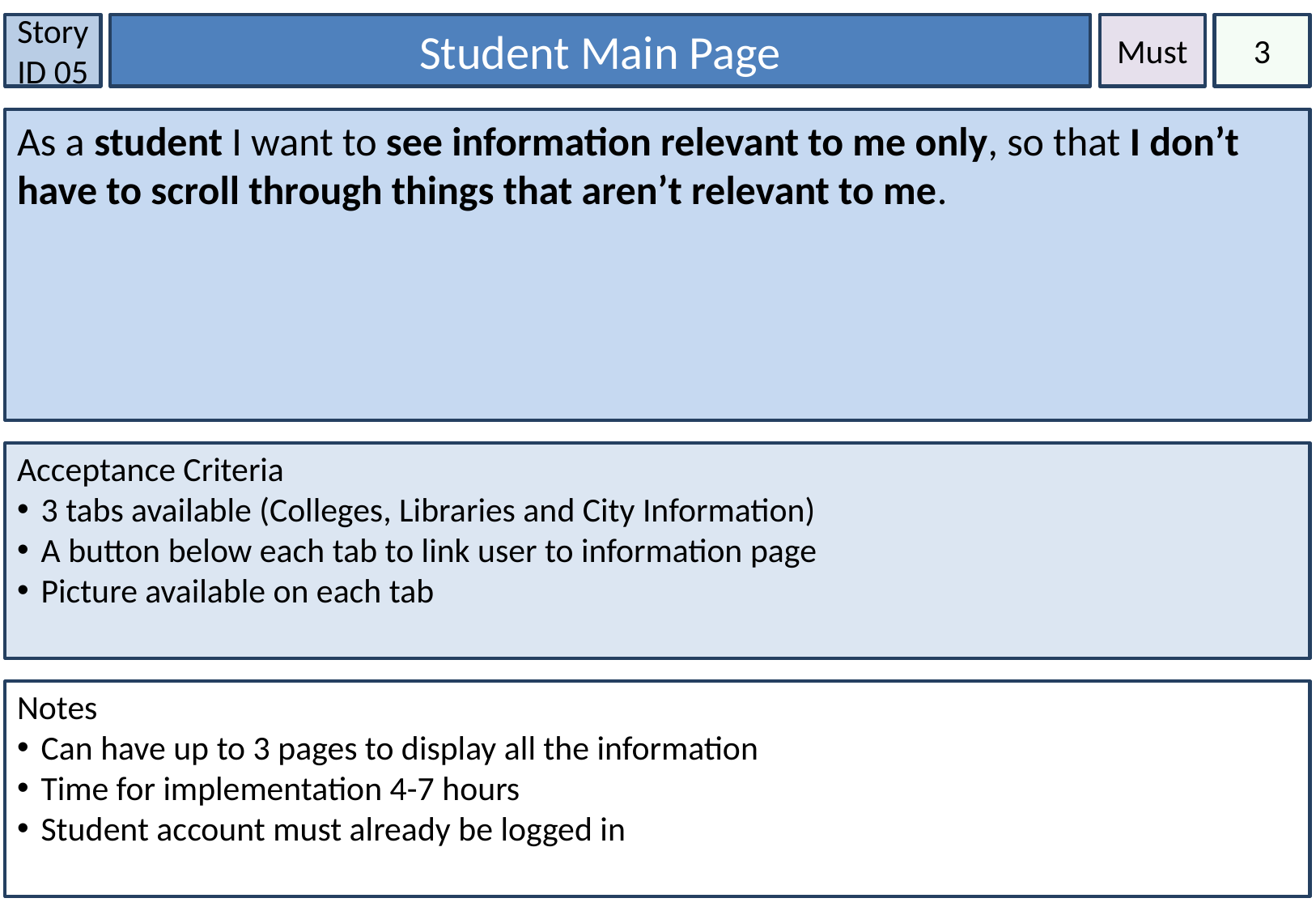

Story ID 05
Student Main Page
Must
3
As a student I want to see information relevant to me only, so that I don’t have to scroll through things that aren’t relevant to me.
Acceptance Criteria
3 tabs available (Colleges, Libraries and City Information)
A button below each tab to link user to information page
Picture available on each tab
Notes
Can have up to 3 pages to display all the information
Time for implementation 4-7 hours
Student account must already be logged in